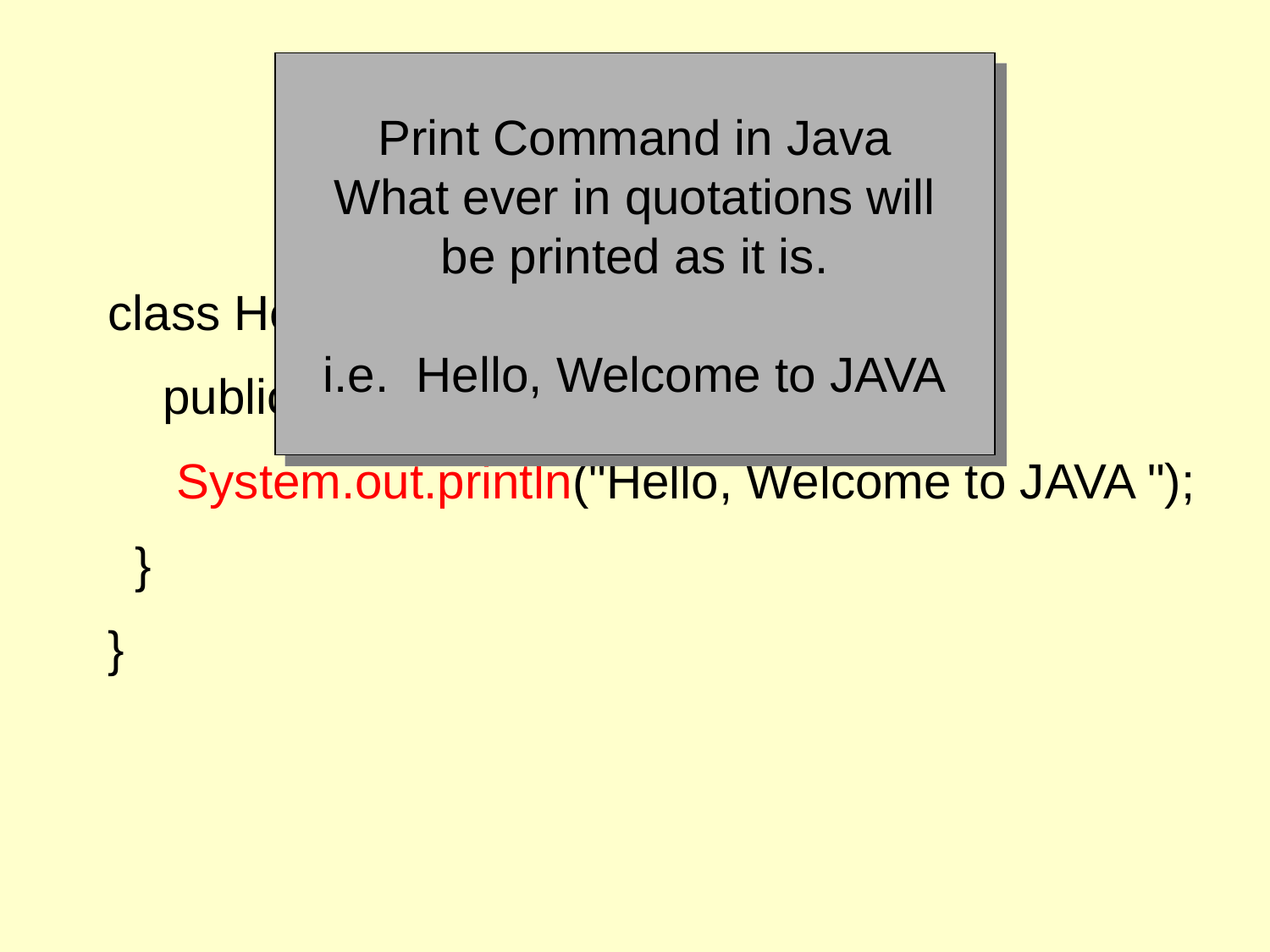

Print Command in Java
What ever in quotations will
be printed as it is.

i.e.  Hello, Welcome to JAVA
# Example 1
class Hello {
    public static void main(String[] args) {
     System.out.println("Hello, Welcome to JAVA ");
  }
}